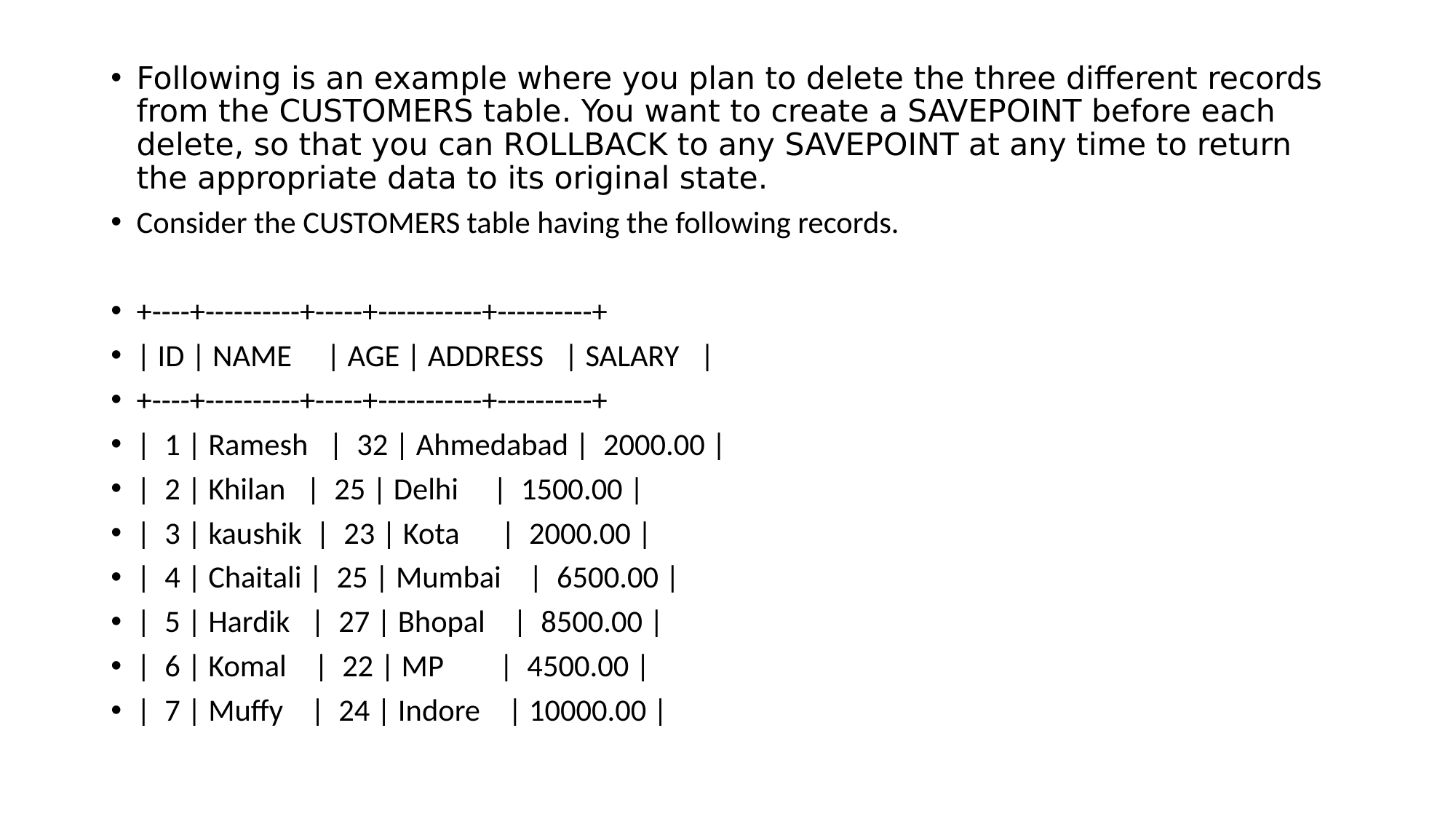

#
Following is an example where you plan to delete the three different records from the CUSTOMERS table. You want to create a SAVEPOINT before each delete, so that you can ROLLBACK to any SAVEPOINT at any time to return the appropriate data to its original state.
Consider the CUSTOMERS table having the following records.

+----+----------+-----+-----------+----------+
| ID | NAME     | AGE | ADDRESS   | SALARY   |
+----+----------+-----+-----------+----------+
|  1 | Ramesh   |  32 | Ahmedabad |  2000.00 |
|  2 | Khilan   |  25 | Delhi     |  1500.00 |
|  3 | kaushik  |  23 | Kota      |  2000.00 |
|  4 | Chaitali |  25 | Mumbai    |  6500.00 |
|  5 | Hardik   |  27 | Bhopal    |  8500.00 |
|  6 | Komal    |  22 | MP        |  4500.00 |
|  7 | Muffy    |  24 | Indore    | 10000.00 |